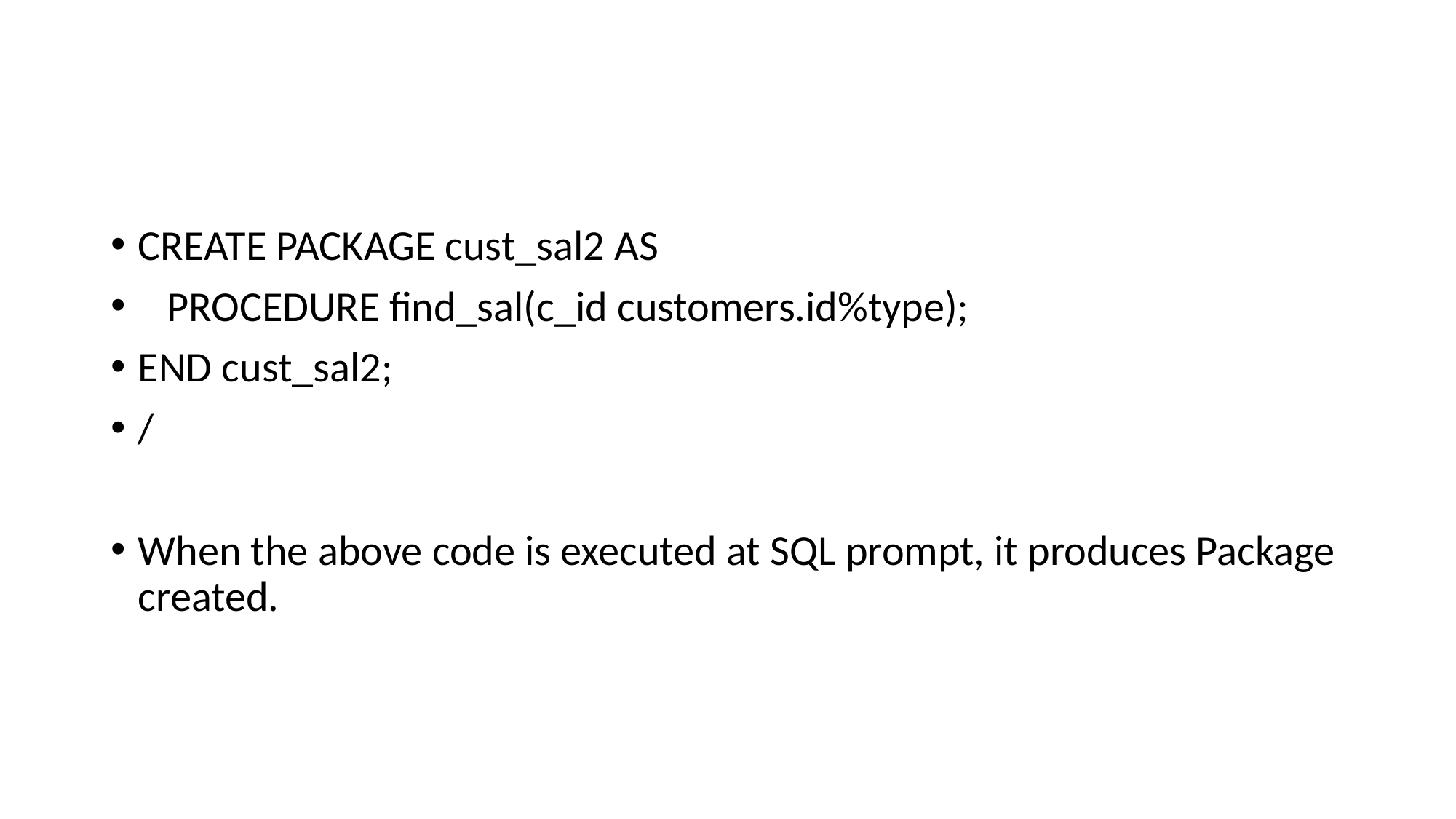

#
CREATE PACKAGE cust_sal2 AS
   PROCEDURE find_sal(c_id customers.id%type);
END cust_sal2;
/

When the above code is executed at SQL prompt, it produces Package created.